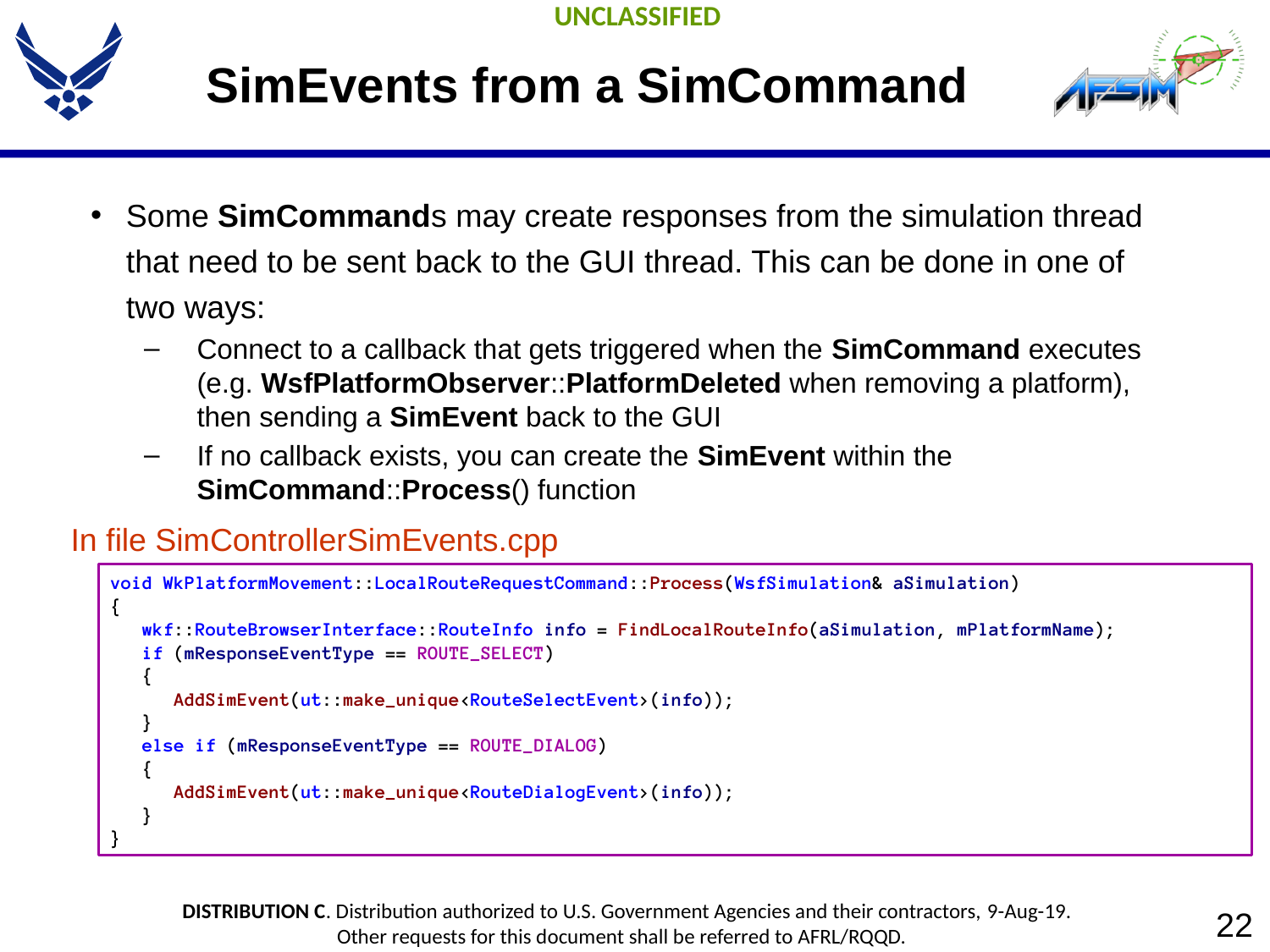

# SimEvents from a SimCommand
Some SimCommands may create responses from the simulation thread that need to be sent back to the GUI thread. This can be done in one of two ways:
Connect to a callback that gets triggered when the SimCommand executes (e.g. WsfPlatformObserver::PlatformDeleted when removing a platform), then sending a SimEvent back to the GUI
If no callback exists, you can create the SimEvent within the SimCommand::Process() function

In file SimControllerSimEvents.cpp
void WkPlatformMovement::LocalRouteRequestCommand::Process(WsfSimulation& aSimulation)
{
   wkf::RouteBrowserInterface::RouteInfo info = FindLocalRouteInfo(aSimulation, mPlatformName);
   if (mResponseEventType == ROUTE_SELECT)
   {
      AddSimEvent(ut::make_unique<RouteSelectEvent>(info));
   }
   else if (mResponseEventType == ROUTE_DIALOG)
   {
      AddSimEvent(ut::make_unique<RouteDialogEvent>(info));
   }
}